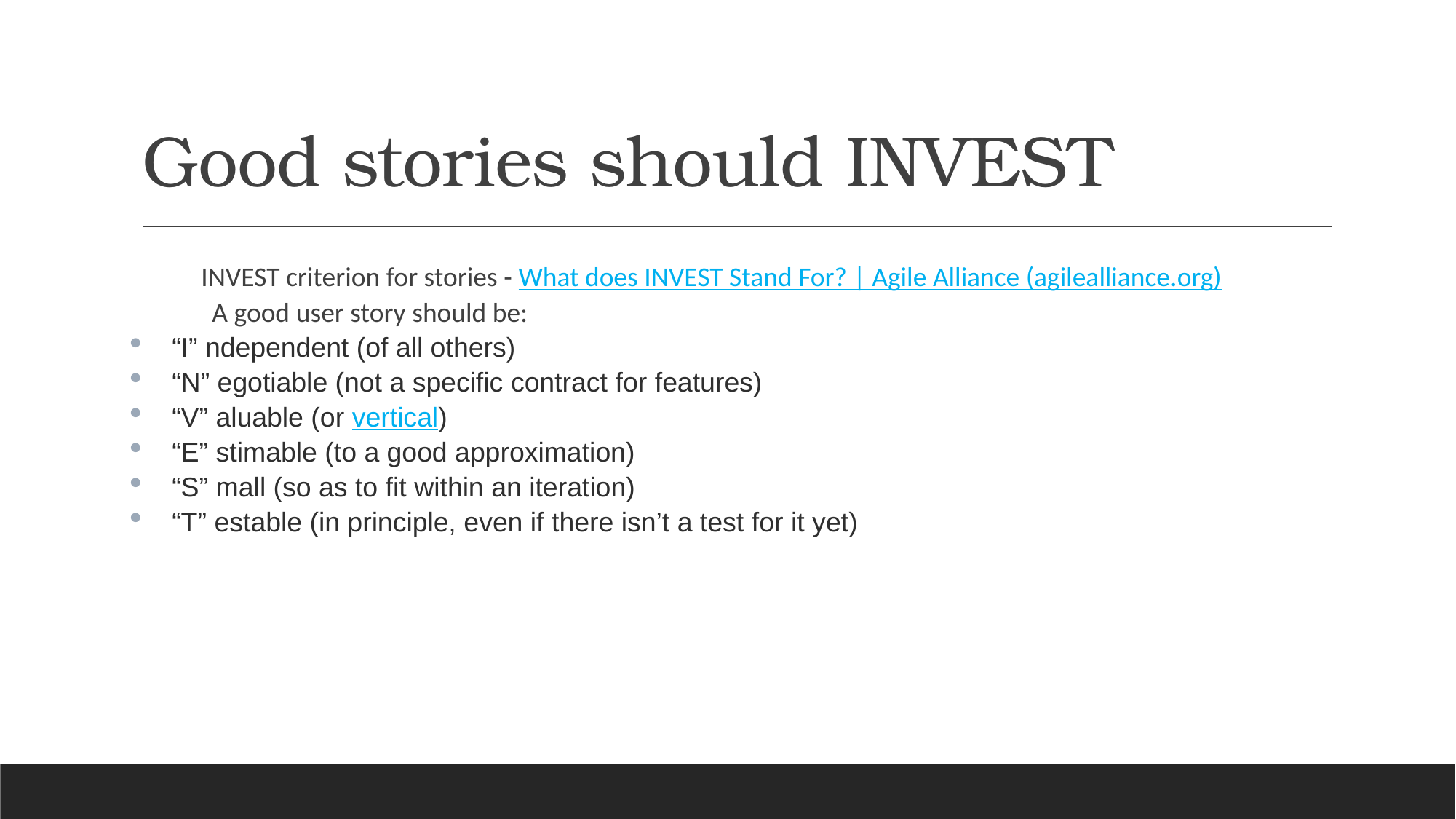

# Good stories should INVEST
INVEST criterion for stories - What does INVEST Stand For? | Agile Alliance (agilealliance.org)
A good user story should be:
“I” ndependent (of all others)
“N” egotiable (not a specific contract for features)
“V” aluable (or vertical)
“E” stimable (to a good approximation)
“S” mall (so as to fit within an iteration)
“T” estable (in principle, even if there isn’t a test for it yet)